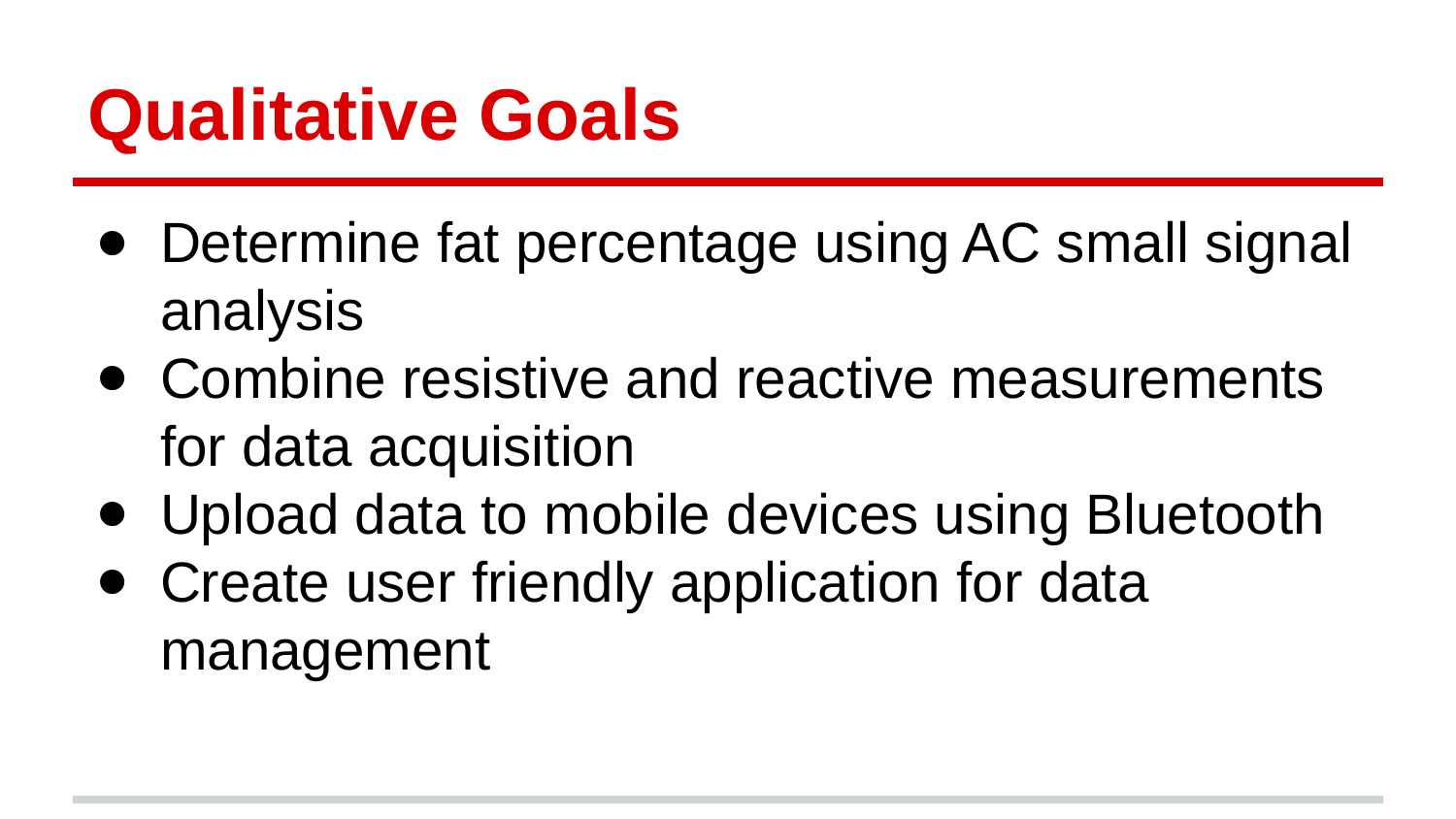

# Qualitative Goals
Determine fat percentage using AC small signal analysis
Combine resistive and reactive measurements for data acquisition
Upload data to mobile devices using Bluetooth
Create user friendly application for data management